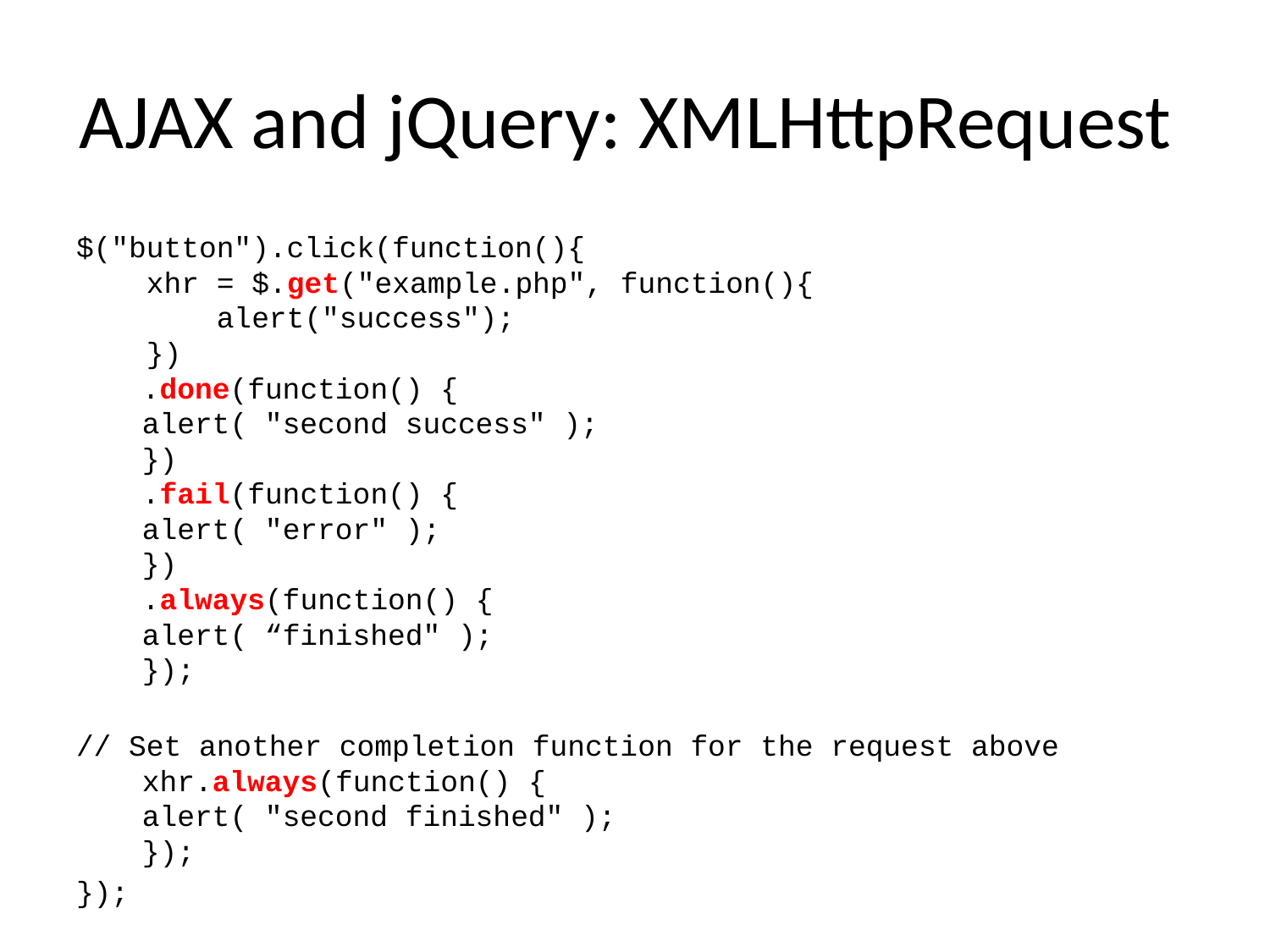

# AJAX and jQuery: XMLHttpRequest
$("button").click(function(){
    xhr = $.get("example.php", function(){
        alert("success");
    })
	.done(function() {
		alert( "second success" );
	})
	.fail(function() {
		alert( "error" );
	})
	.always(function() {
		alert( “finished" );
	});

// Set another completion function for the request above
	xhr.always(function() {
		alert( "second finished" );
	});
});